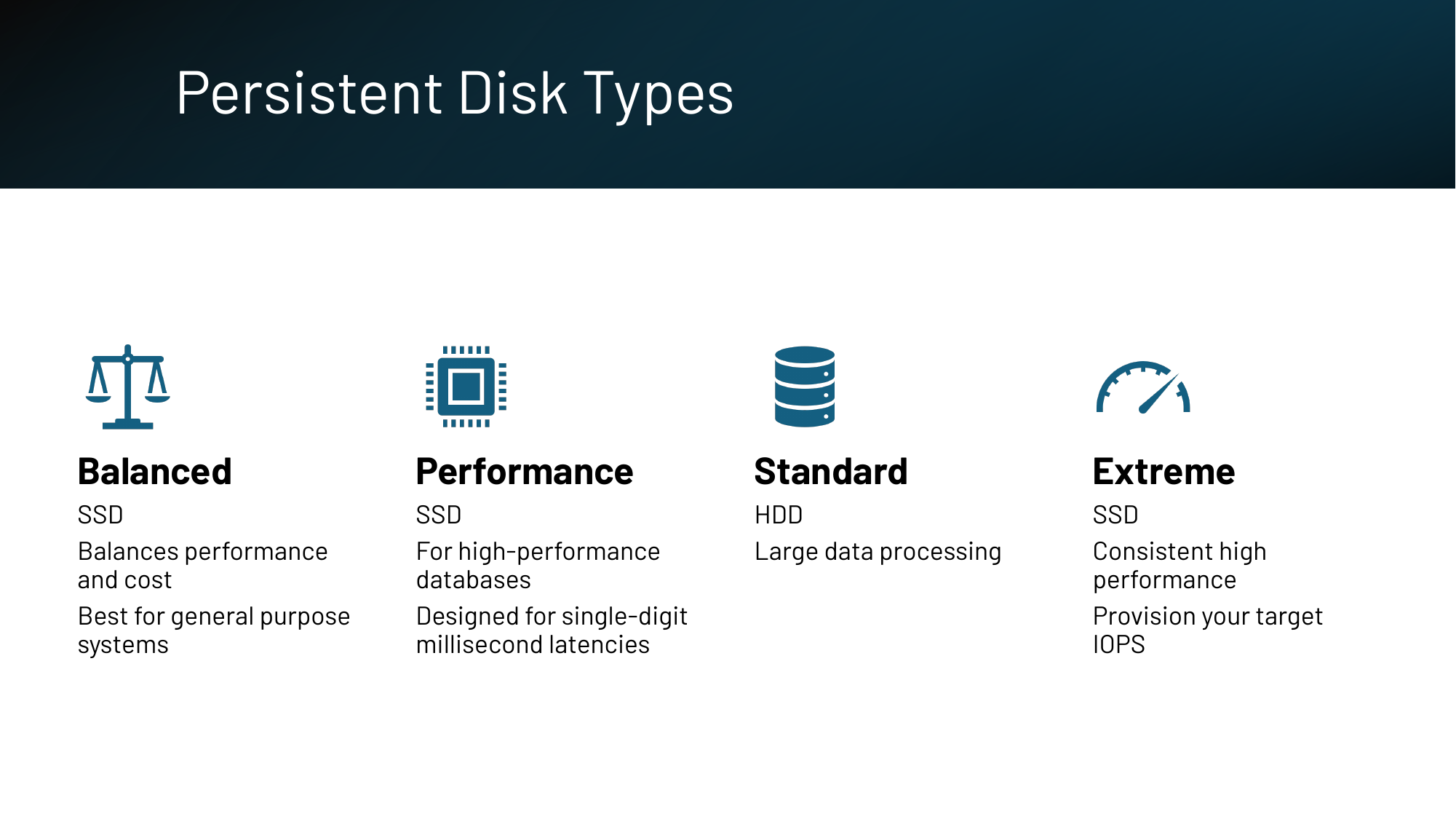

# Persistent Disk Types
Balanced
SSD
Balances performance and cost
Best for general purpose systems
Performance
SSD
For high-performance databases
Designed for single-digit millisecond latencies
Standard
HDD
Large data processing
Extreme
SSD
Consistent high performance
Provision your target IOPS